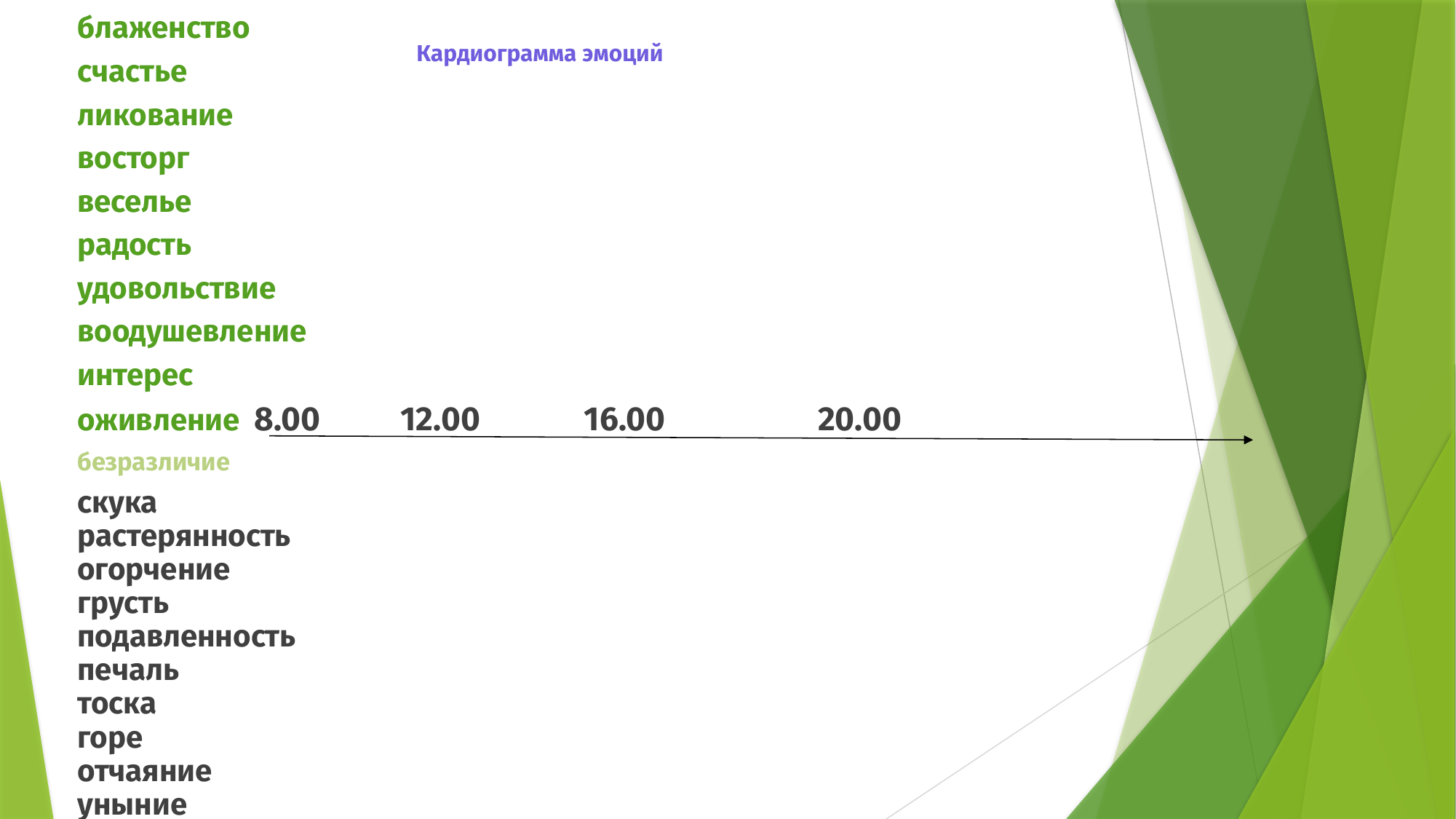

блаженство
счастье
ликование
восторг
веселье
радость
удовольствие
воодушевление
интерес
оживление  8.00          12.00             16.00                   20.00
безразличие
скука
растерянность
огорчение
грусть
подавленность
печаль
тоска
горе
отчаяние
уныние

# Кардиограмма эмоций